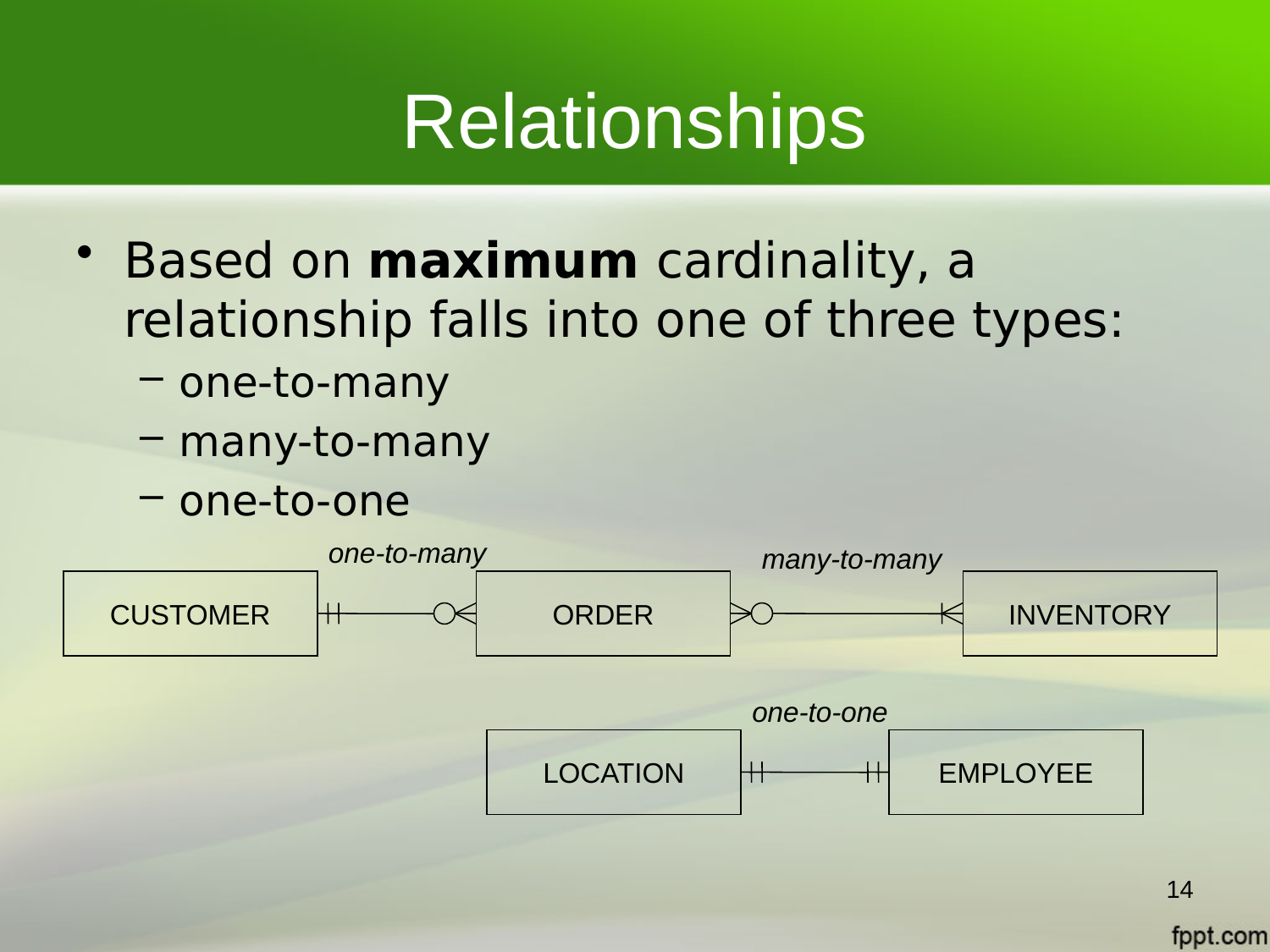

# Relationships
Based on maximum cardinality, a relationship falls into one of three types:
one-to-many
many-to-many
one-to-one

one-to-many
many-to-many
CUSTOMER
ORDER
INVENTORY

one-to-one
LOCATION
EMPLOYEE

14